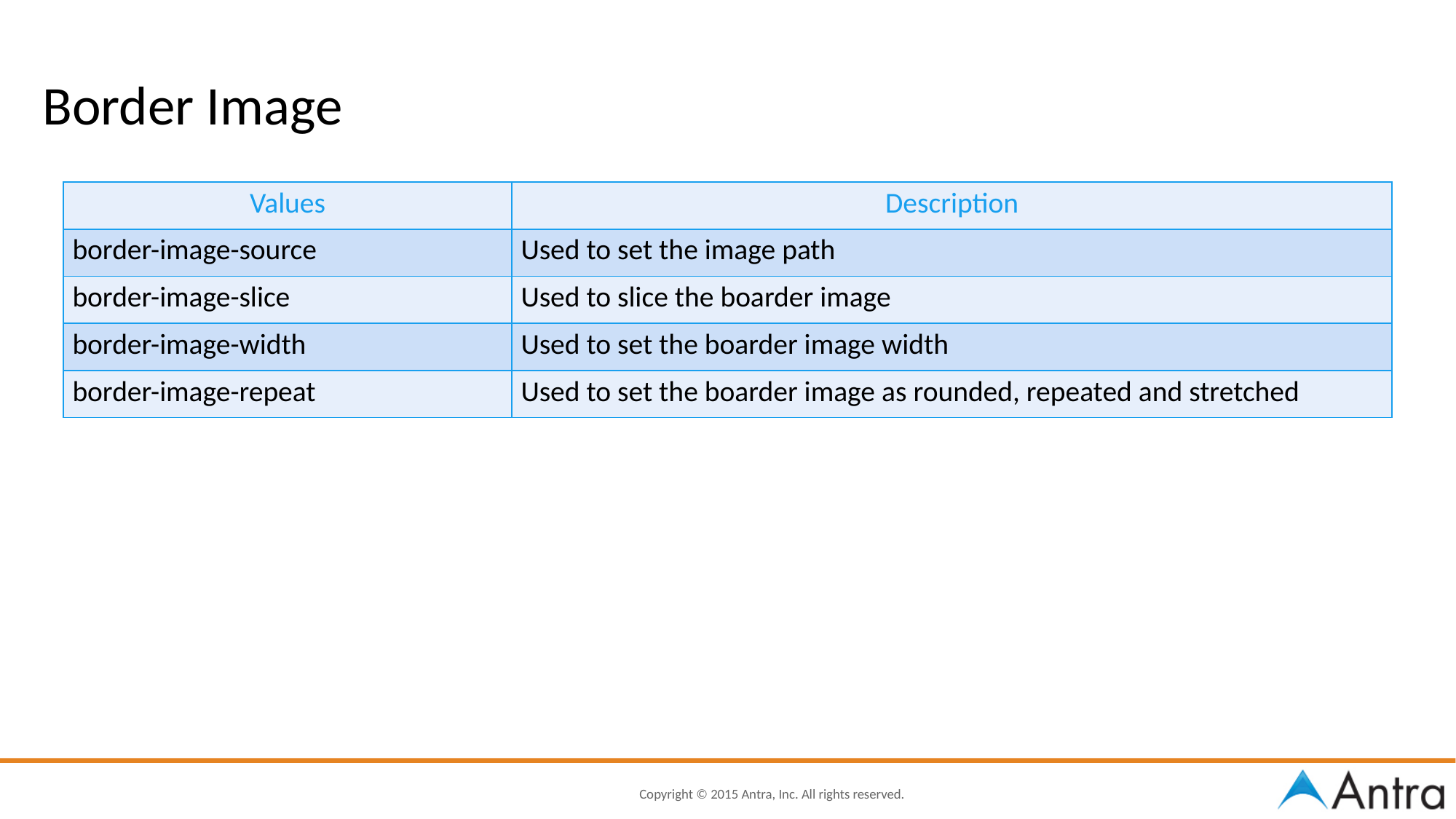

# Border Image
| Values | Description |
| --- | --- |
| border-image-source | Used to set the image path |
| border-image-slice | Used to slice the boarder image |
| border-image-width | Used to set the boarder image width |
| border-image-repeat | Used to set the boarder image as rounded, repeated and stretched |